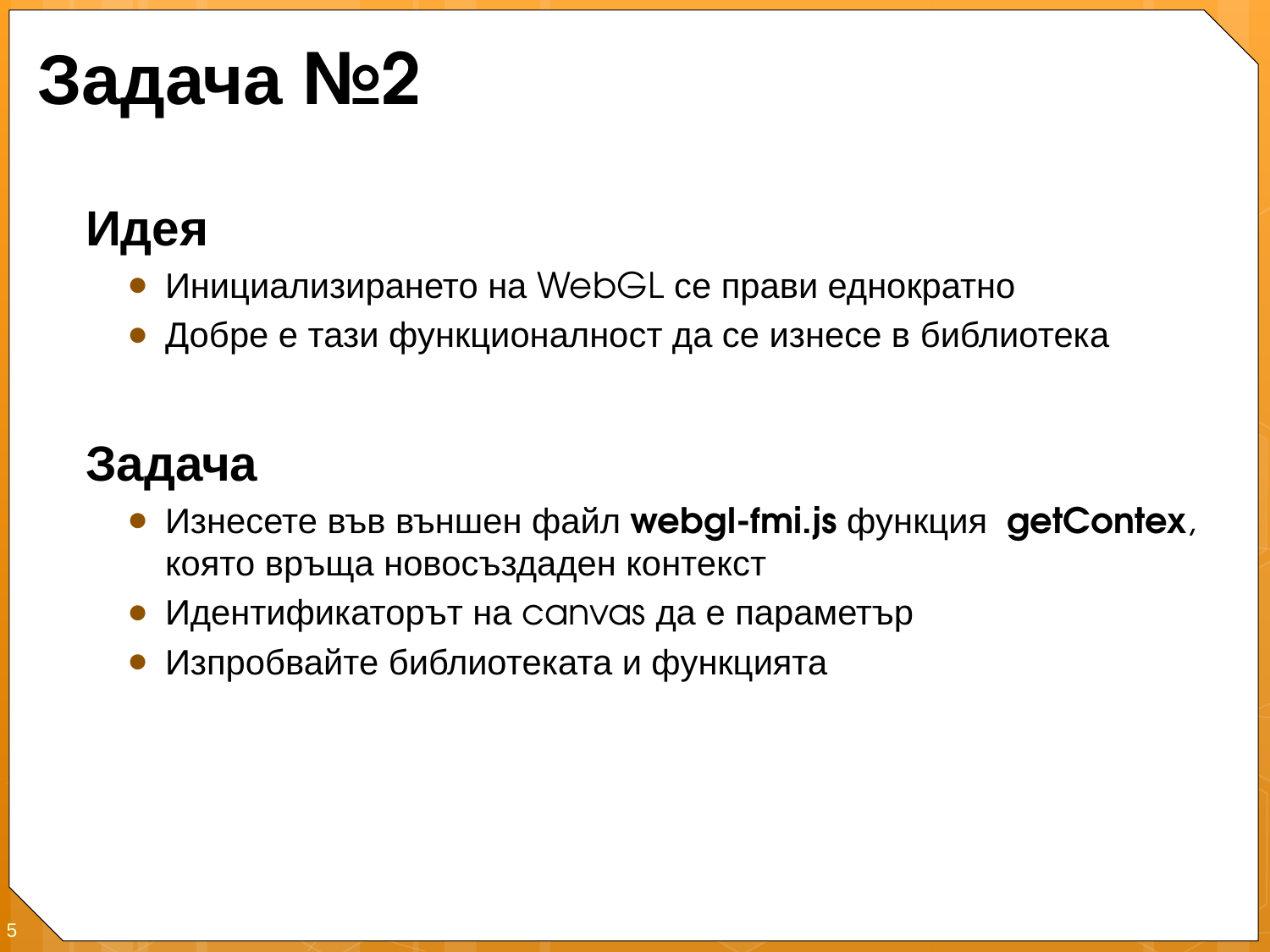

# Задача №2
Идея
Инициализирането на WebGL се прави еднократно
Добре е тази функционалност да се изнесе в библиотека

Задача
Изнесете във външен файл webgl-fmi.js функция  getContex, която връща новосъздаден контекст
Идентификаторът на canvas да е параметър
Изпробвайте библиотеката и функцията